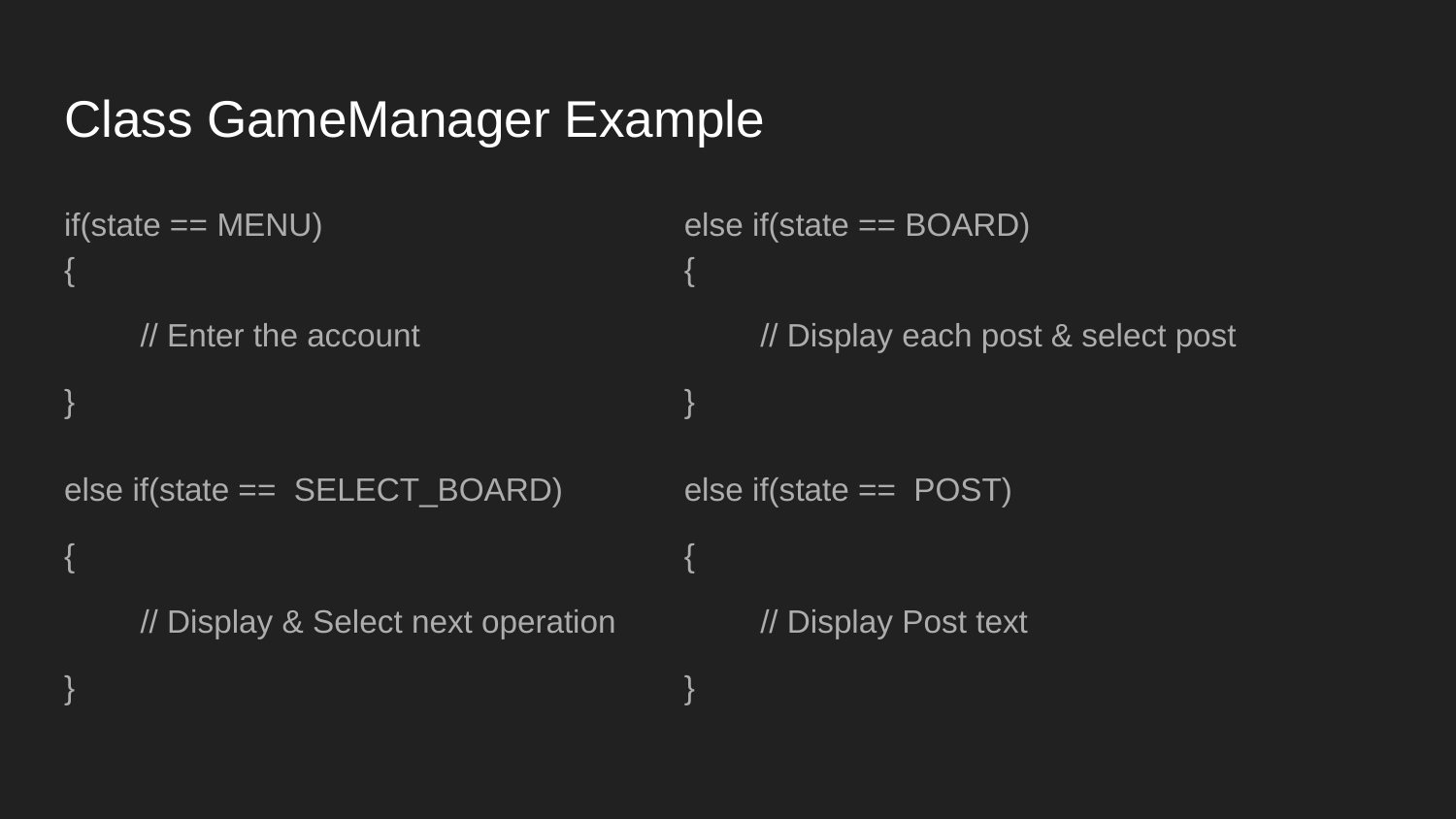

# Class GameManager Example
if(state == MENU)
{
// Enter the account
}
else if(state ==  SELECT_BOARD)
{
// Display & Select next operation
}

else if(state == BOARD)
{
// Display each post & select post
}
else if(state ==  POST)
{
// Display Post text
}